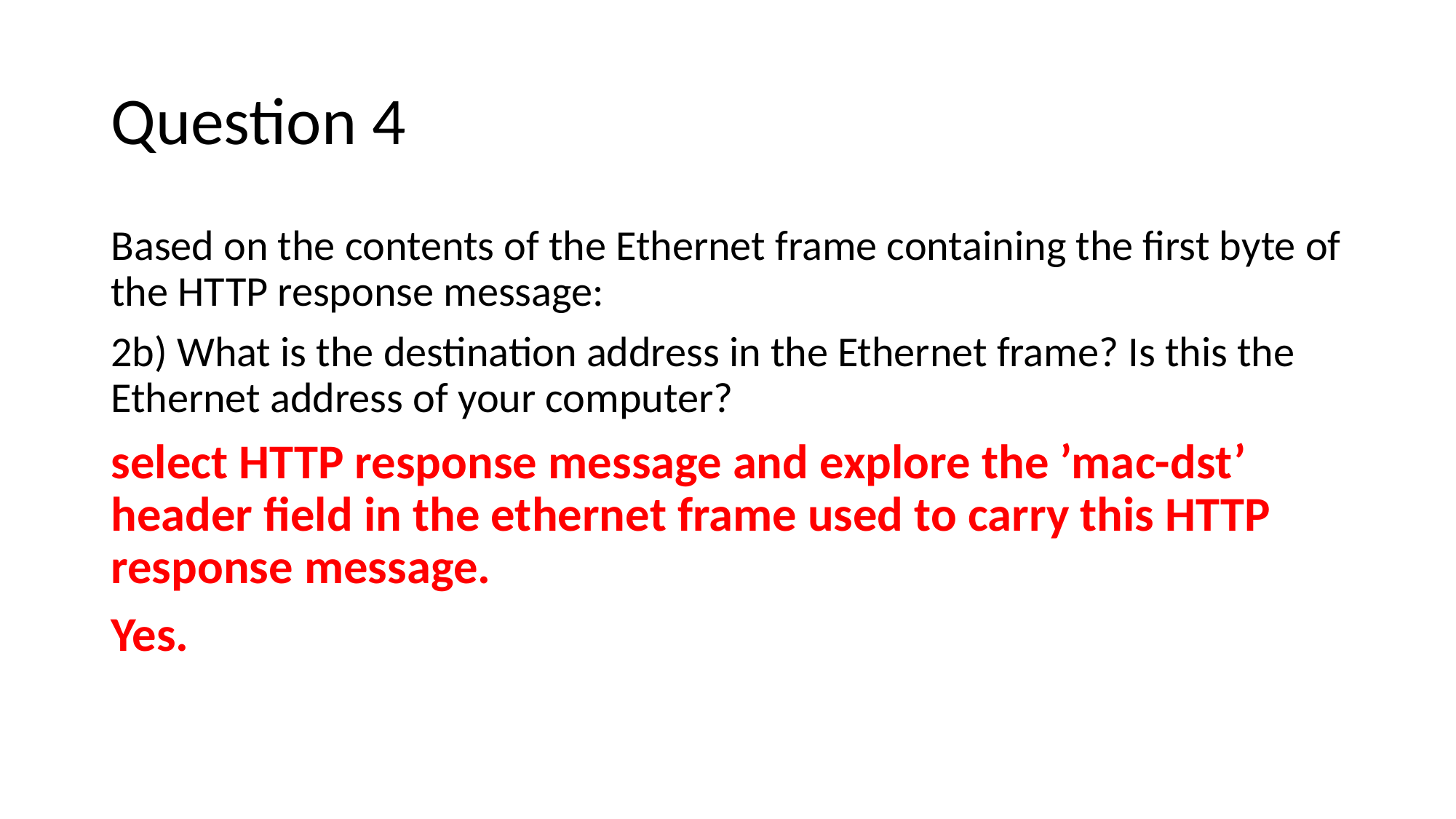

# Question 4
Based on the contents of the Ethernet frame containing the first byte of the HTTP response message:
2b) What is the destination address in the Ethernet frame? Is this the Ethernet address of your computer?
select HTTP response message and explore the ’mac-dst’ header ﬁeld in the ethernet frame used to carry this HTTP response message.
Yes.